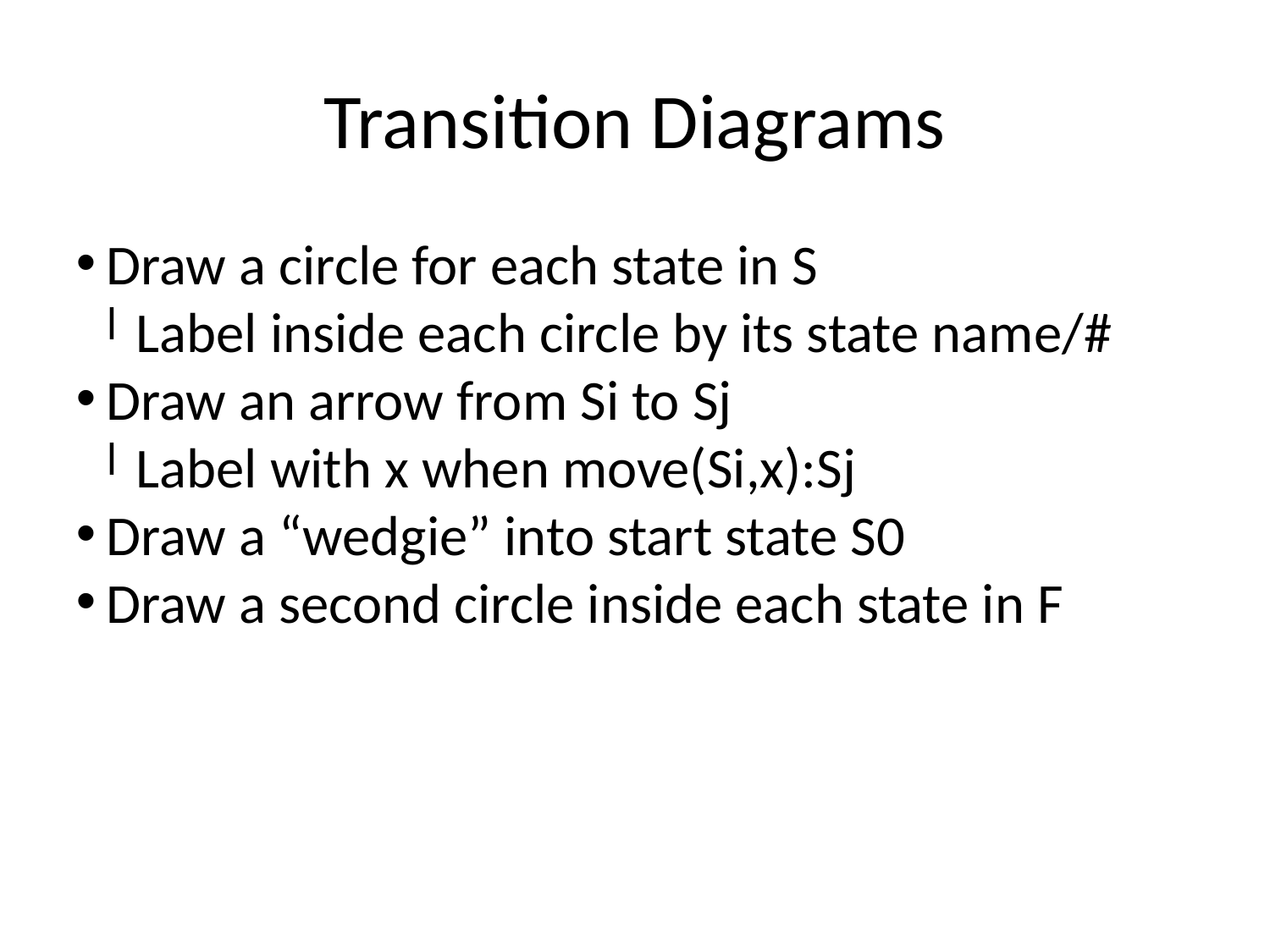

Transition Diagrams
Draw a circle for each state in S
Label inside each circle by its state name/#
Draw an arrow from Si to Sj
Label with x when move(Si,x):Sj
Draw a “wedgie” into start state S0
Draw a second circle inside each state in F